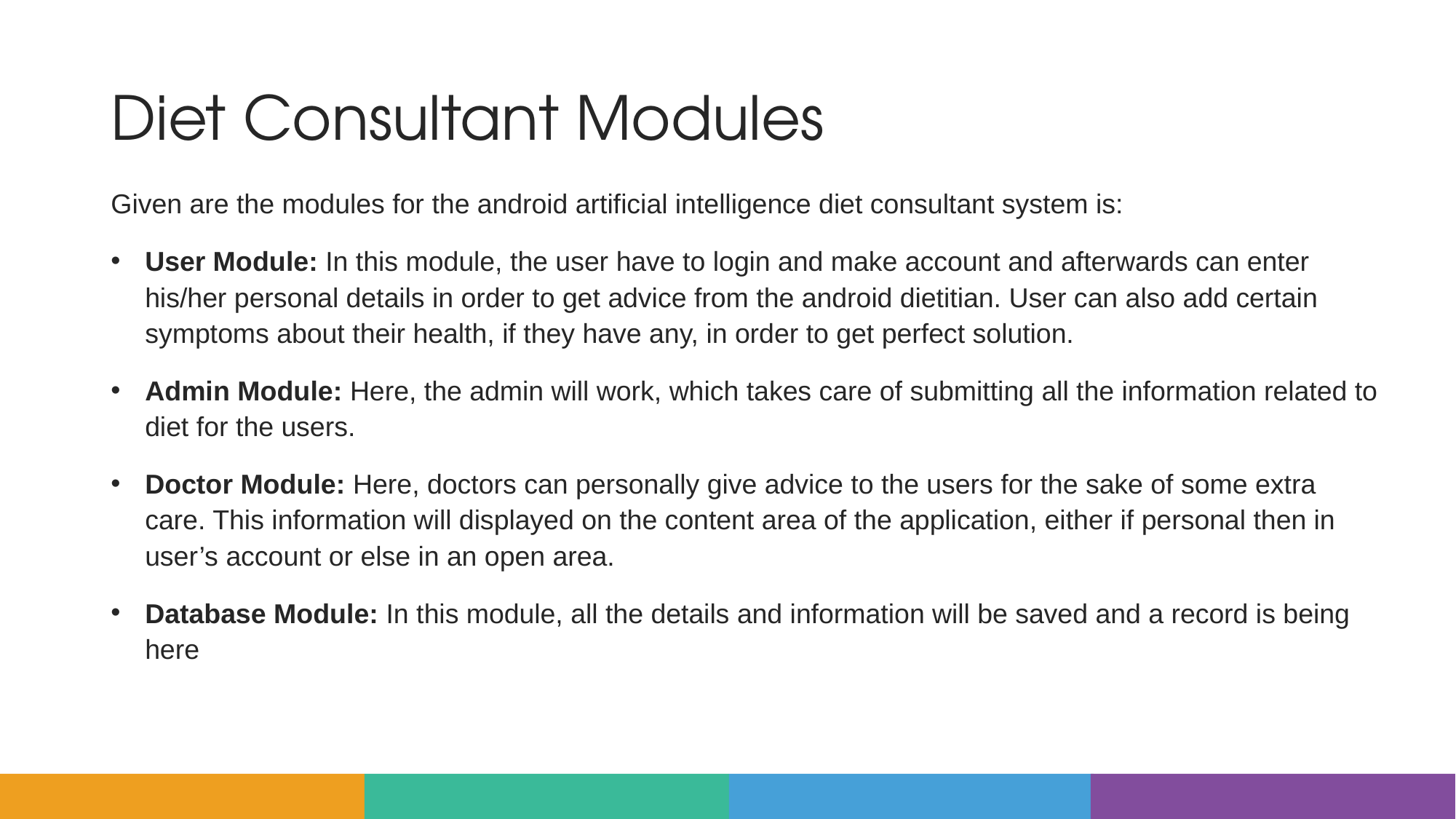

# Diet Consultant Modules
Given are the modules for the android artificial intelligence diet consultant system is:
User Module: In this module, the user have to login and make account and afterwards can enter his/her personal details in order to get advice from the android dietitian. User can also add certain symptoms about their health, if they have any, in order to get perfect solution.
Admin Module: Here, the admin will work, which takes care of submitting all the information related to diet for the users.
Doctor Module: Here, doctors can personally give advice to the users for the sake of some extra care. This information will displayed on the content area of the application, either if personal then in user’s account or else in an open area.
Database Module: In this module, all the details and information will be saved and a record is being here